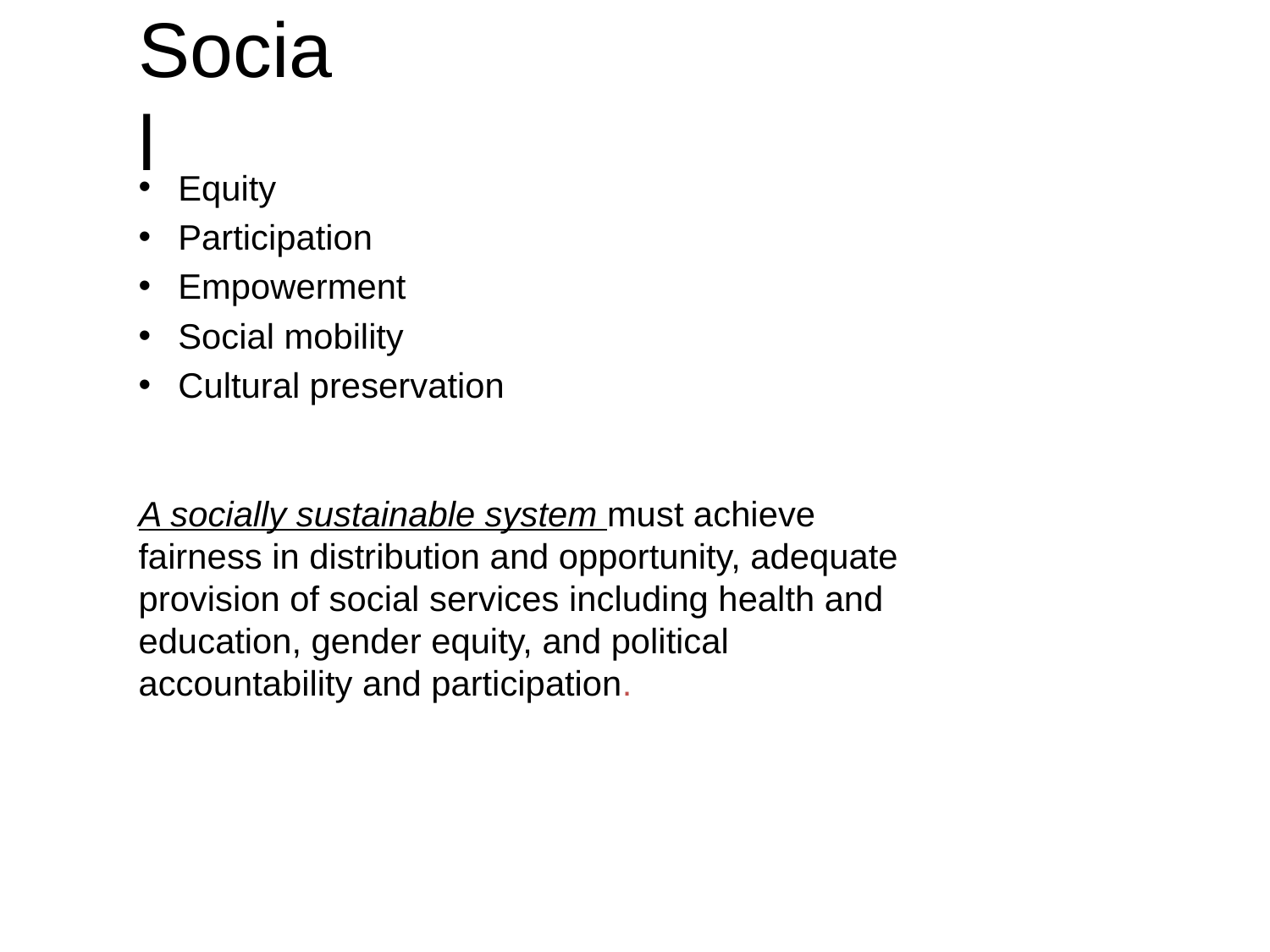

# Social
Equity
Participation
Empowerment
Social mobility
Cultural preservation

A socially sustainable system must achieve fairness in distribution and opportunity, adequate provision of social services including health and education, gender equity, and political accountability and participation.